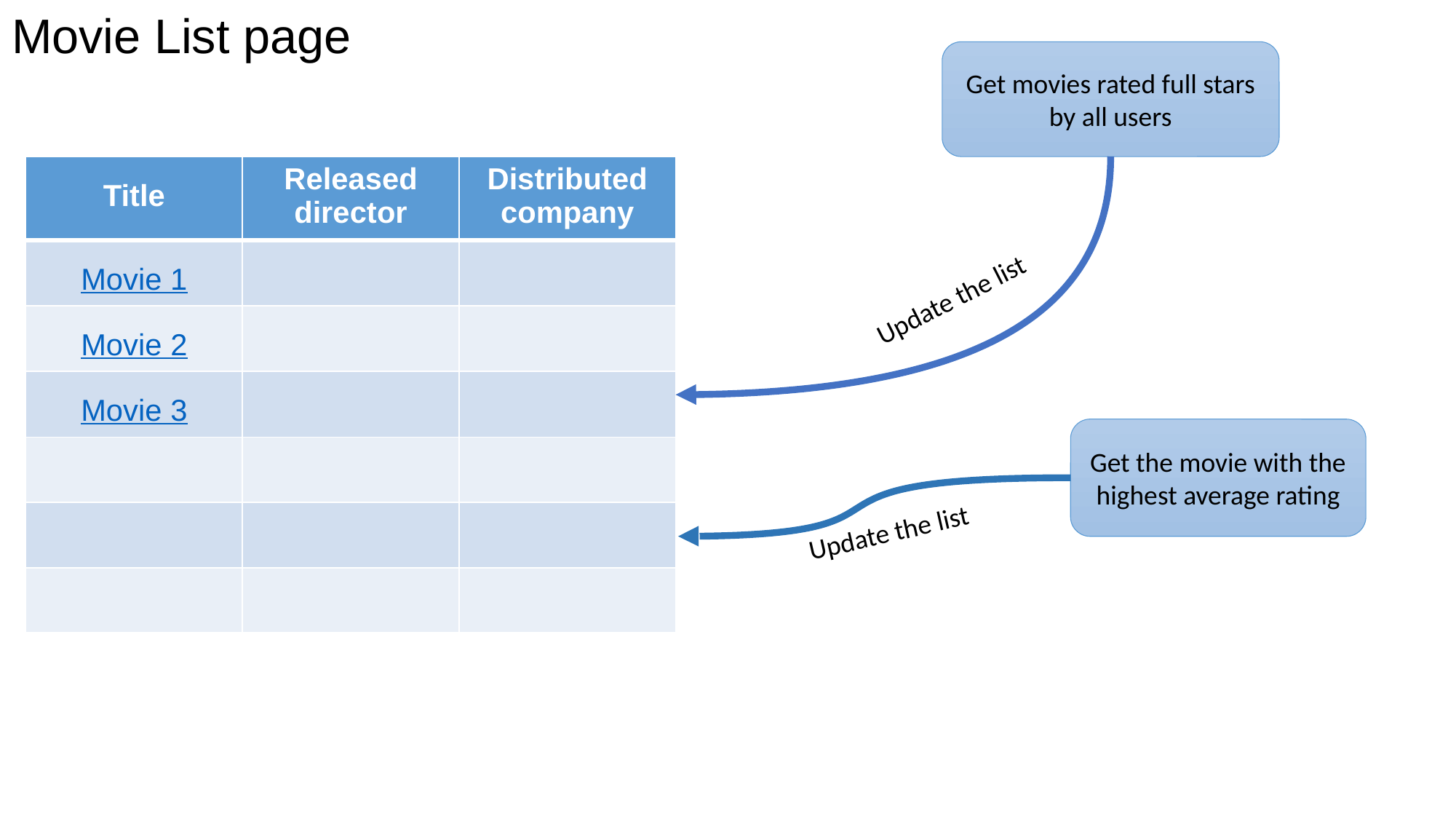

Movie List page
Get movies rated full stars by all users
| Title | Released director | Distributed company |
| --- | --- | --- |
| Movie 1 |  |  |
| Movie 2 |  |  |
| Movie 3 |  |  |
|  |  |  |
|  |  |  |
|  |  |  |
Update the list
Get the movie with the highest average rating
Update the list